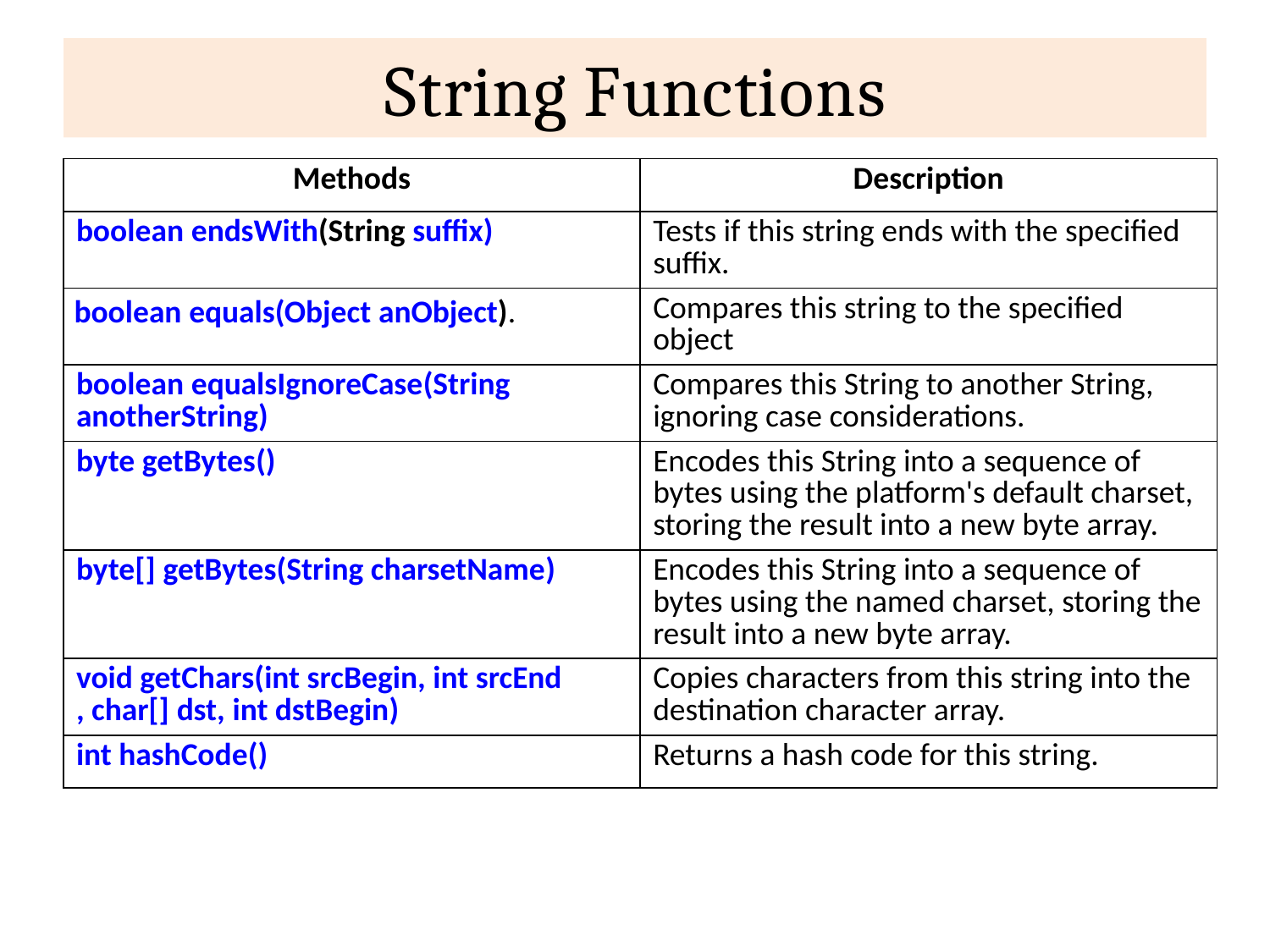

# String Functions
| Methods | Description |
| --- | --- |
| boolean endsWith(String suffix) | Tests if this string ends with the specified suffix. |
| boolean equals(Object anObject). | Compares this string to the specified object |
| boolean equalsIgnoreCase(String anotherString) | Compares this String to another String, ignoring case considerations. |
| byte getBytes() | Encodes this String into a sequence of bytes using the platform's default charset, storing the result into a new byte array. |
| byte[] getBytes(String charsetName) | Encodes this String into a sequence of bytes using the named charset, storing the result into a new byte array. |
| void getChars(int srcBegin, int srcEnd, char[] dst, int dstBegin) | Copies characters from this string into the destination character array. |
| int hashCode() | Returns a hash code for this string. |